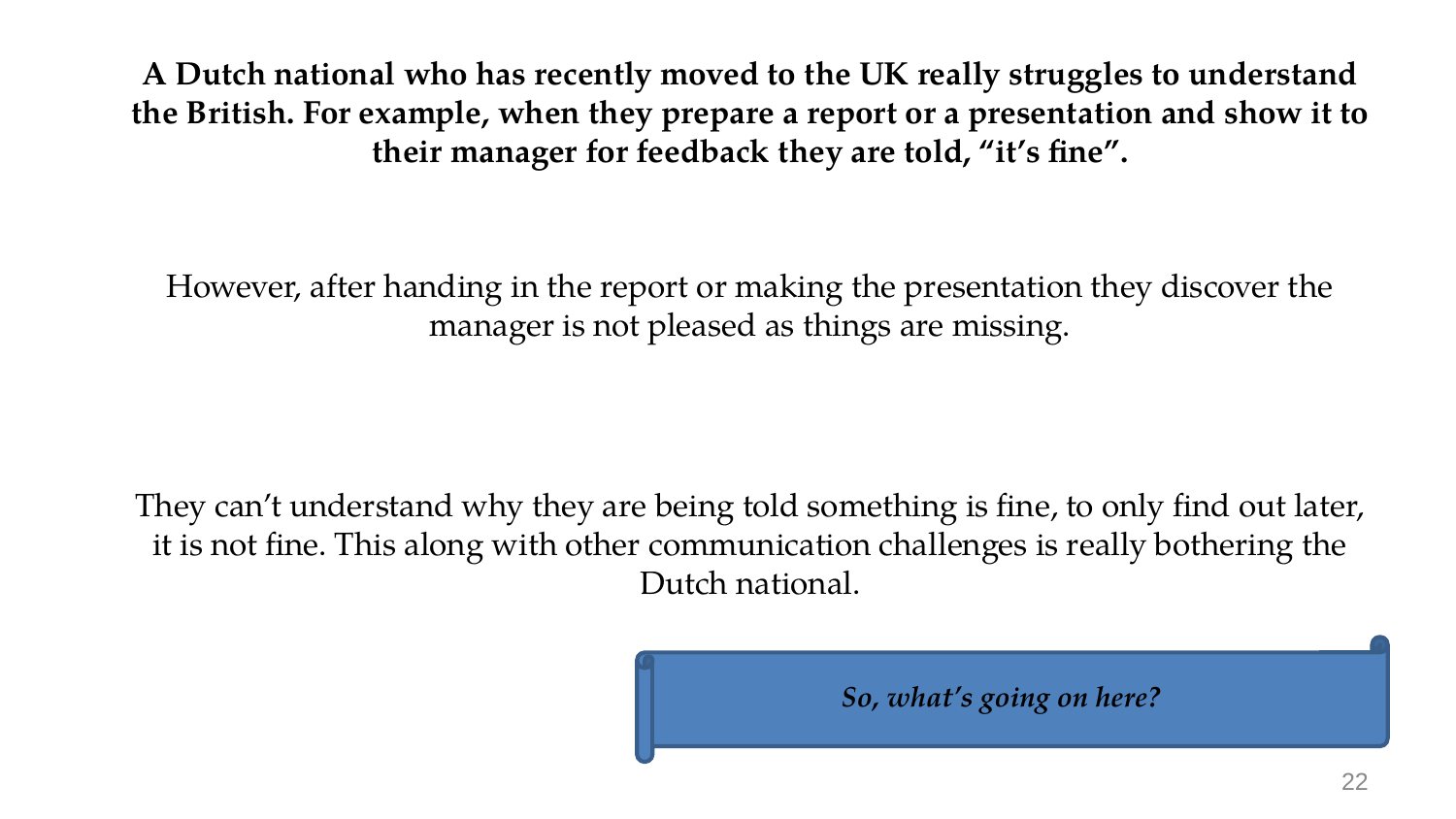

A Dutch national who has recently moved to the UK really struggles to understand the British. For example, when they prepare a report or a presentation and show it to their manager for feedback they are told, “it’s fine”.

However, after handing in the report or making the presentation they discover the manager is not pleased as things are missing.

They can’t understand why they are being told something is fine, to only find out later, it is not fine. This along with other communication challenges is really bothering the Dutch national.

So, what’s going on here?
22